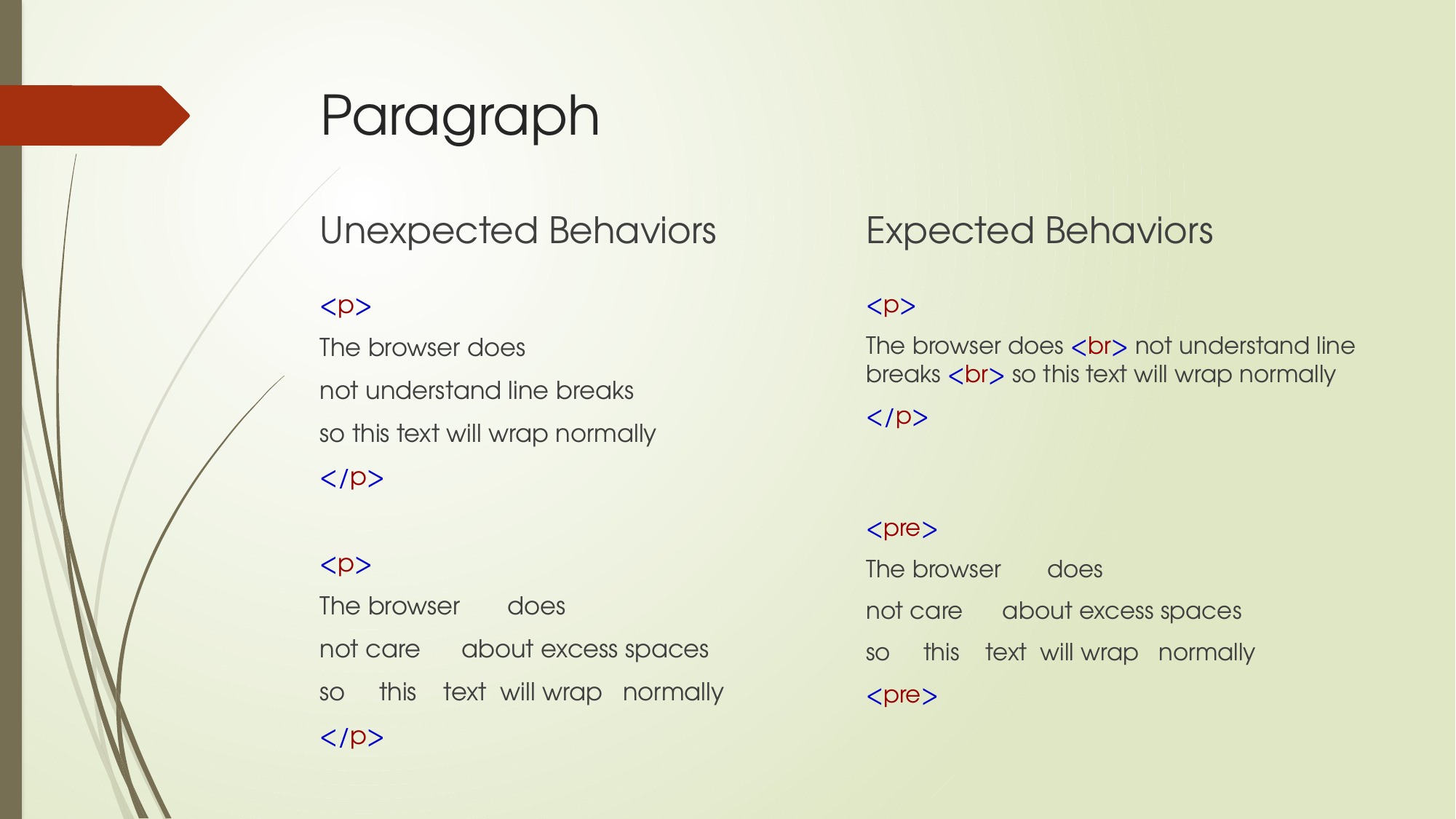

# Paragraph
Unexpected Behaviors
Expected Behaviors
<p>
The browser does
not understand line breaks
so this text will wrap normally
</p>

<p>
The browser       does
not care      about excess spaces
so     this    text  will wrap   normally
</p>

<p>
The browser does <br> not understand line breaks <br> so this text will wrap normally
</p>

<pre>
The browser       does
not care      about excess spaces
so     this    text  will wrap   normally
<pre>